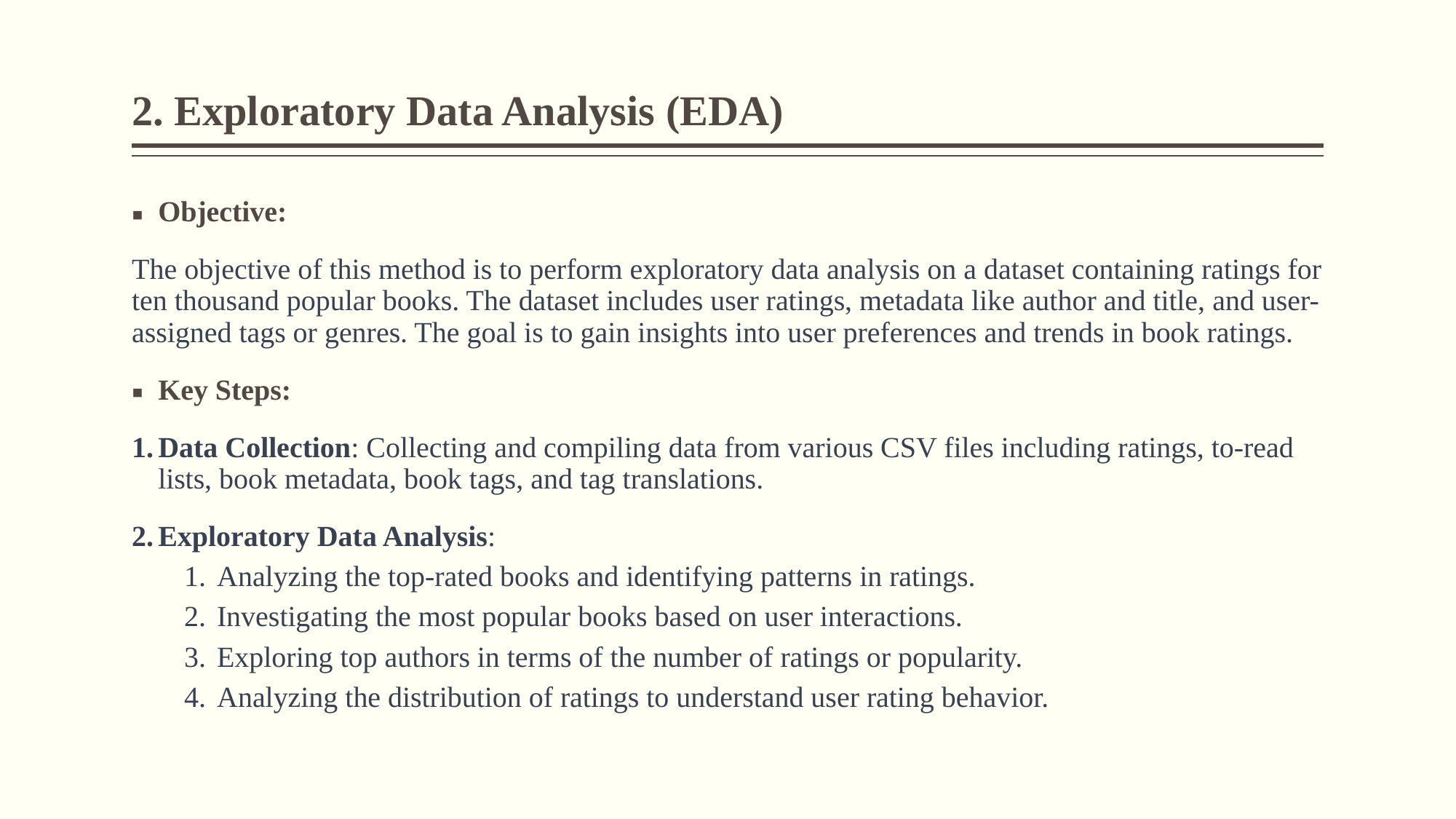

# 2. Exploratory Data Analysis (EDA)
Objective:
The objective of this method is to perform exploratory data analysis on a dataset containing ratings for ten thousand popular books. The dataset includes user ratings, metadata like author and title, and user-assigned tags or genres. The goal is to gain insights into user preferences and trends in book ratings.
Key Steps:
Data Collection: Collecting and compiling data from various CSV files including ratings, to-read lists, book metadata, book tags, and tag translations.
Exploratory Data Analysis:
Analyzing the top-rated books and identifying patterns in ratings.
Investigating the most popular books based on user interactions.
Exploring top authors in terms of the number of ratings or popularity.
Analyzing the distribution of ratings to understand user rating behavior.